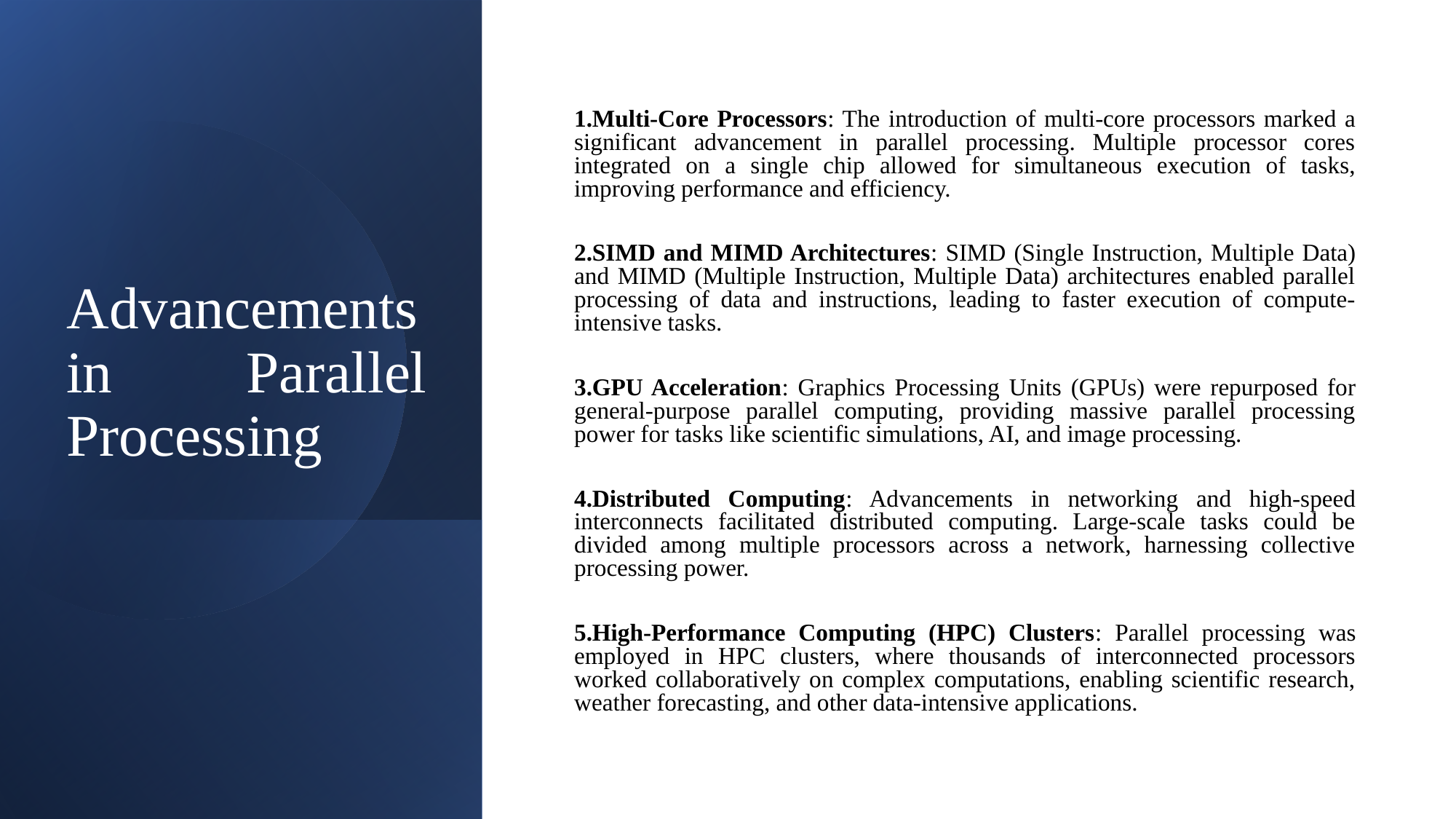

# Advancements in Parallel Processing

Multi-Core Processors: The introduction of multi-core processors marked a significant advancement in parallel processing. Multiple processor cores integrated on a single chip allowed for simultaneous execution of tasks, improving performance and efficiency.

SIMD and MIMD Architectures: SIMD (Single Instruction, Multiple Data) and MIMD (Multiple Instruction, Multiple Data) architectures enabled parallel processing of data and instructions, leading to faster execution of compute-intensive tasks.

GPU Acceleration: Graphics Processing Units (GPUs) were repurposed for general-purpose parallel computing, providing massive parallel processing power for tasks like scientific simulations, AI, and image processing.

Distributed Computing: Advancements in networking and high-speed interconnects facilitated distributed computing. Large-scale tasks could be divided among multiple processors across a network, harnessing collective processing power.

High-Performance Computing (HPC) Clusters: Parallel processing was employed in HPC clusters, where thousands of interconnected processors worked collaboratively on complex computations, enabling scientific research, weather forecasting, and other data-intensive applications.